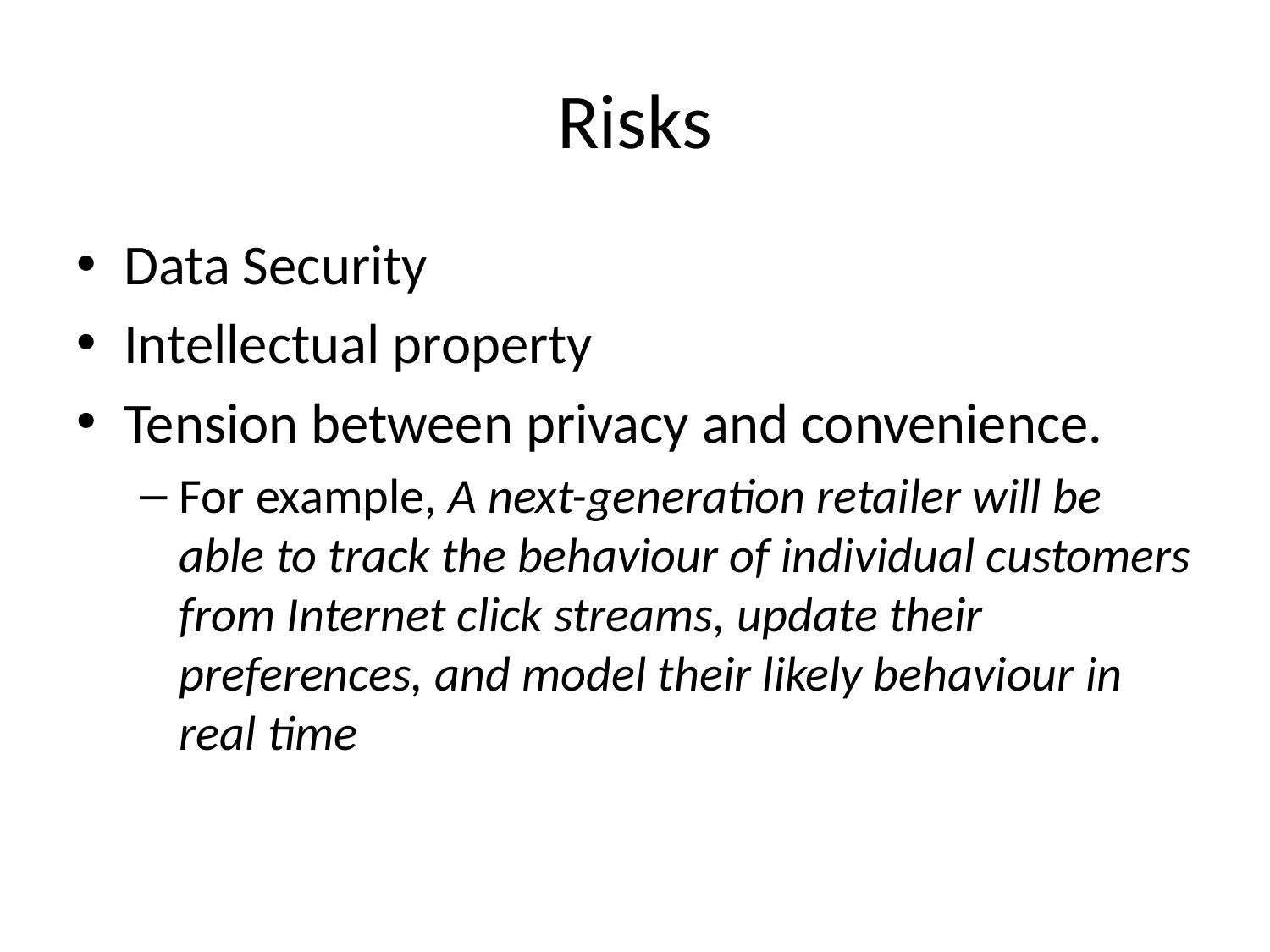

# Risks
Data Security
Intellectual property
Tension between privacy and convenience.
For example, A next-generation retailer will be able to track the behaviour of individual customers from Internet click streams, update their preferences, and model their likely behaviour in real time